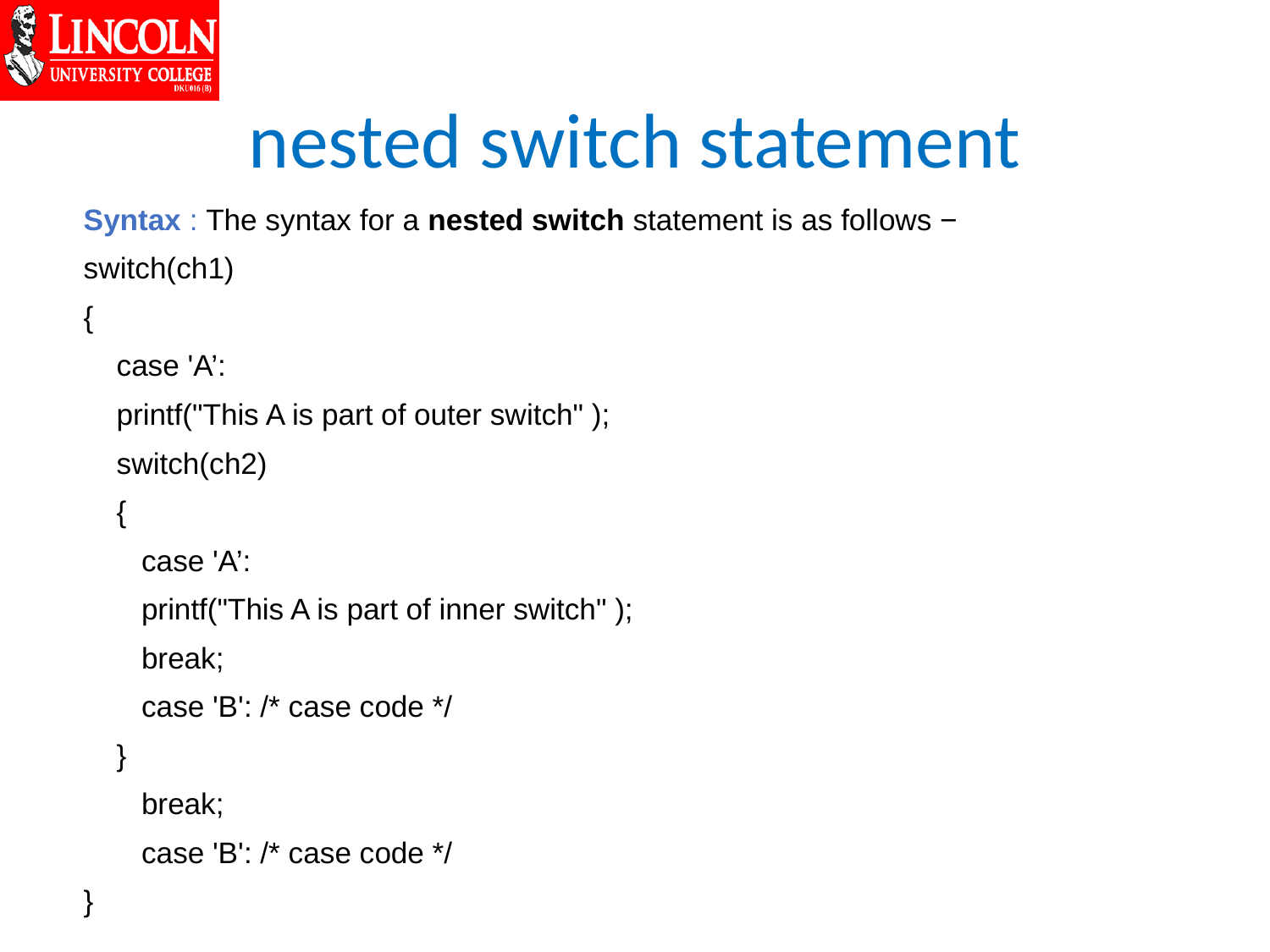

# nested switch statement
Syntax : The syntax for a nested switch statement is as follows −
switch(ch1)
{
    case 'A’:
    printf("This A is part of outer switch" );
    switch(ch2)
    {
       case 'A’:
       printf("This A is part of inner switch" );
       break;
       case 'B': /* case code */
    }
       break;
       case 'B': /* case code */
}